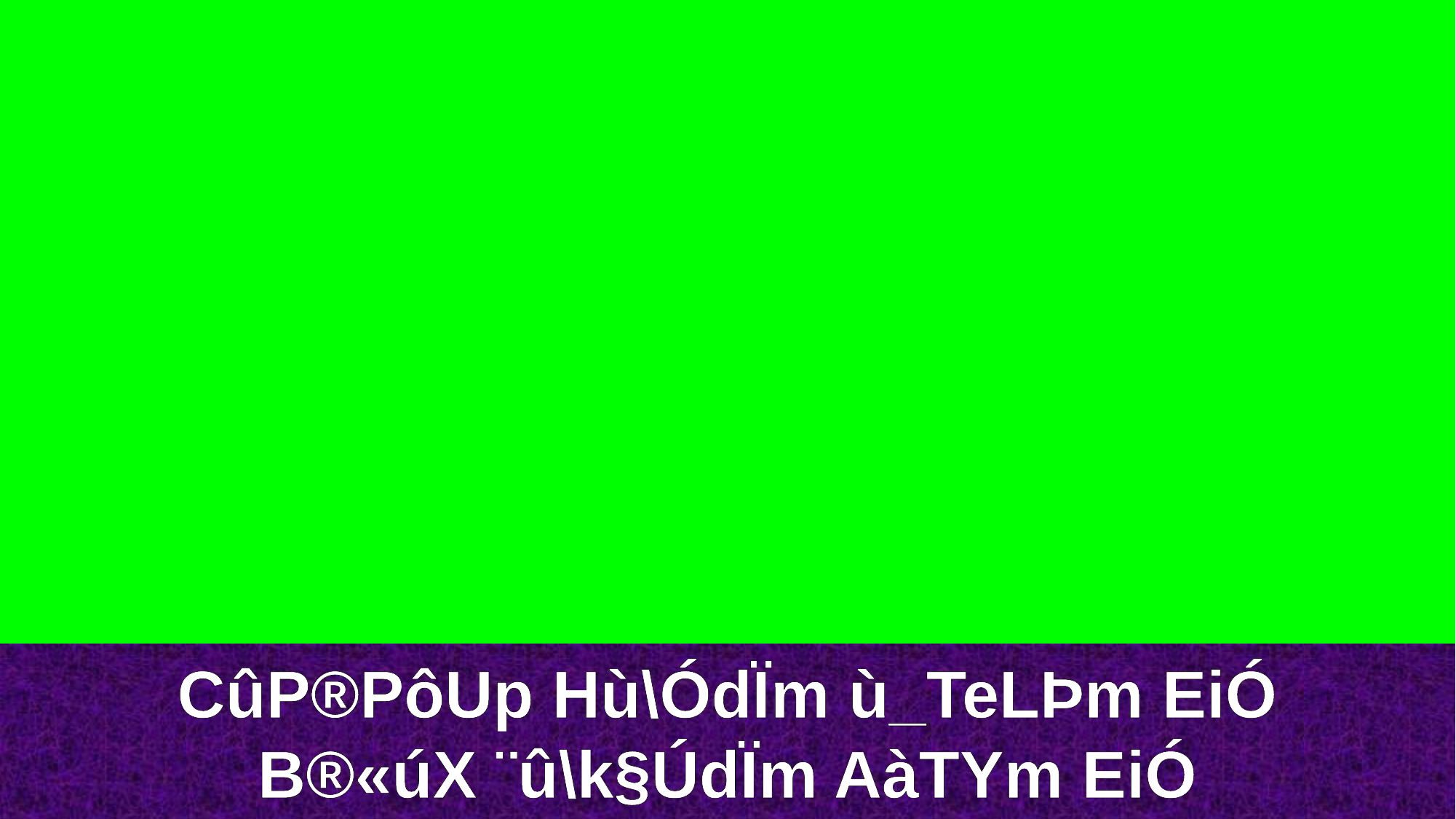

CûP®PôUp Hù\ÓdÏm ù_TeLÞm EiÓ
B®«úX ¨û\k§ÚdÏm AàTYm EiÓ